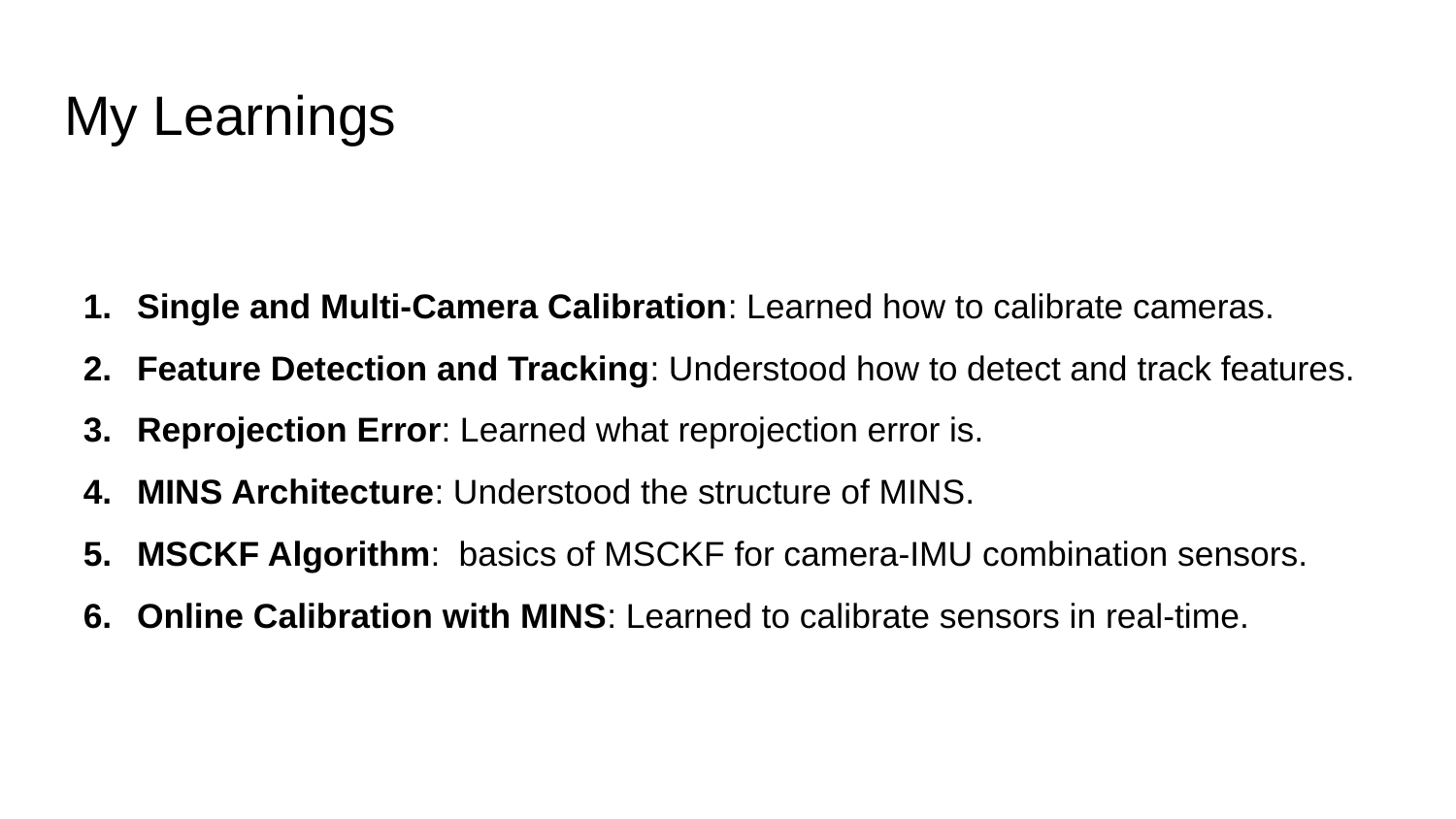

# My Learnings

Single and Multi-Camera Calibration: Learned how to calibrate cameras.
Feature Detection and Tracking: Understood how to detect and track features.
Reprojection Error: Learned what reprojection error is.
MINS Architecture: Understood the structure of MINS.
MSCKF Algorithm:  basics of MSCKF for camera-IMU combination sensors.
Online Calibration with MINS: Learned to calibrate sensors in real-time.